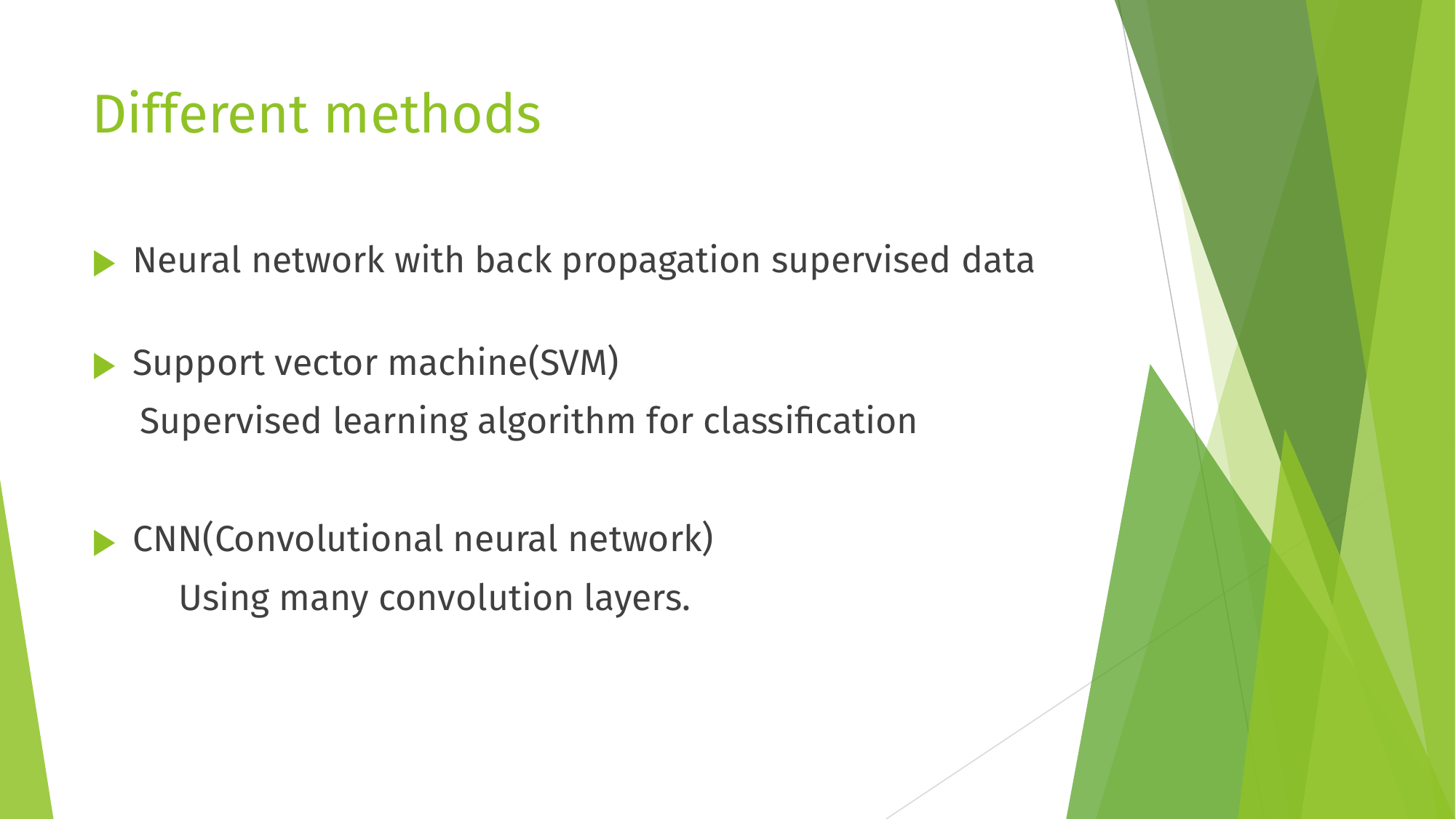

# Different methods
Neural network with back propagation supervised data

Support vector machine(SVM)
     Supervised learning algorithm for classification

CNN(Convolutional neural network)
         Using many convolution layers.